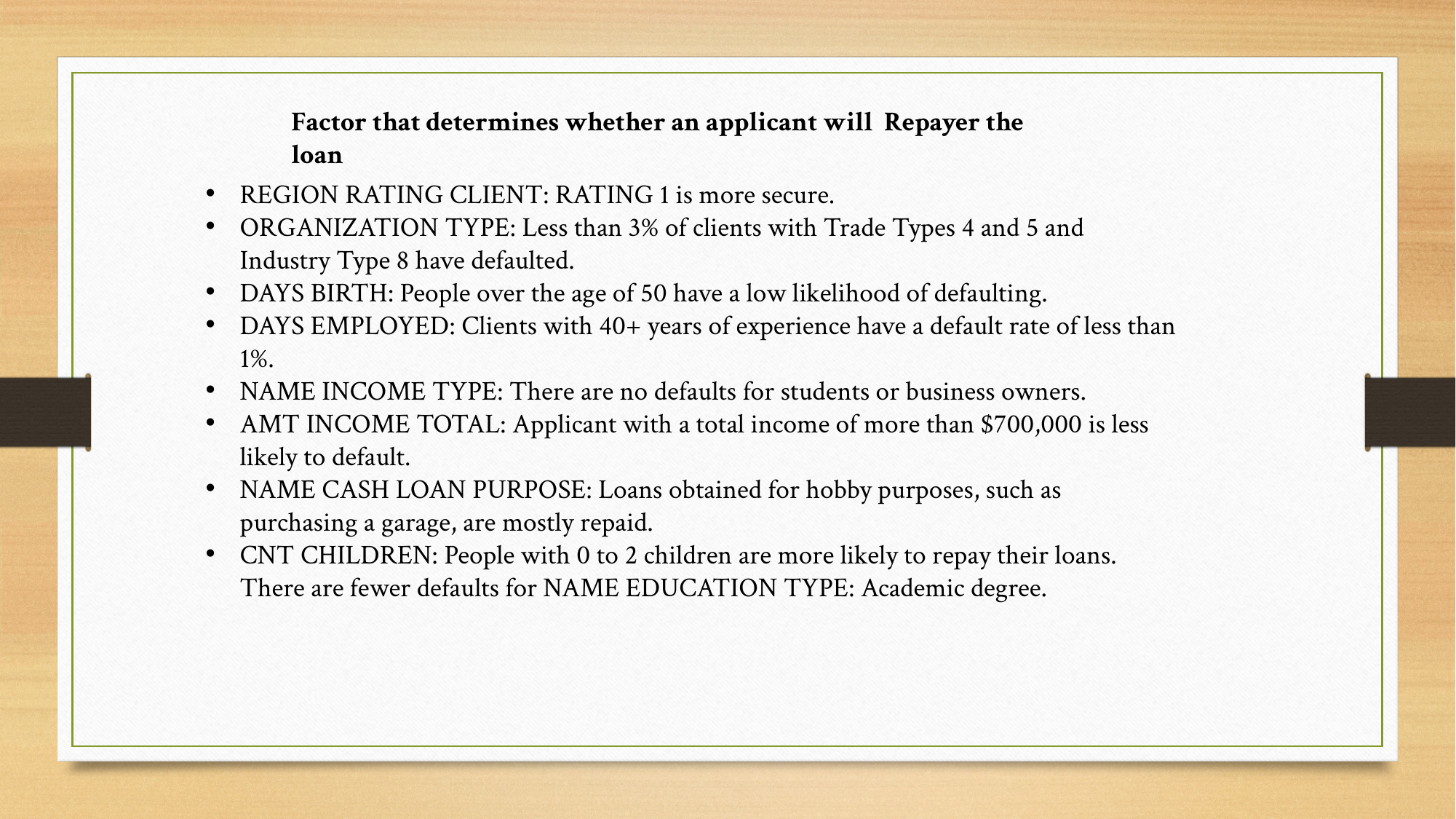

Factor that determines whether an applicant will  Repayer the loan
REGION RATING CLIENT: RATING 1 is more secure.
ORGANIZATION TYPE: Less than 3% of clients with Trade Types 4 and 5 and Industry Type 8 have defaulted.
DAYS BIRTH: People over the age of 50 have a low likelihood of defaulting.
DAYS EMPLOYED: Clients with 40+ years of experience have a default rate of less than 1%.
NAME INCOME TYPE: There are no defaults for students or business owners.
AMT INCOME TOTAL: Applicant with a total income of more than $700,000 is less likely to default.
NAME CASH LOAN PURPOSE: Loans obtained for hobby purposes, such as purchasing a garage, are mostly repaid.
CNT CHILDREN: People with 0 to 2 children are more likely to repay their loans. There are fewer defaults for NAME EDUCATION TYPE: Academic degree.